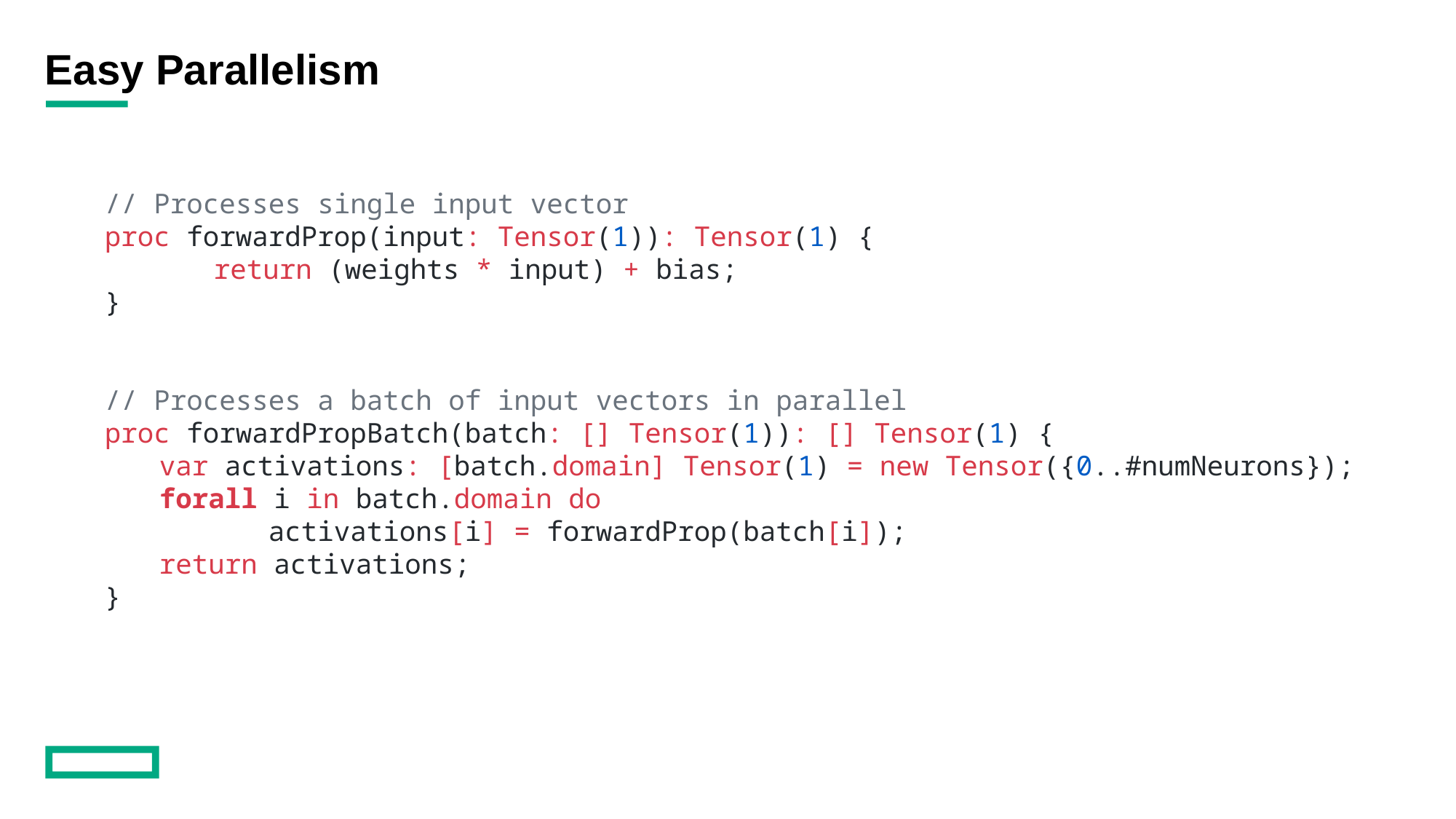

# Easy Parallelism
// Processes single input vector
proc forwardProp(input: Tensor(1)): Tensor(1) {
	return (weights * input) + bias;
}

// Processes a batch of input vectors in parallel
proc forwardPropBatch(batch: [] Tensor(1)): [] Tensor(1) {
var activations: [batch.domain] Tensor(1) = new Tensor({0..#numNeurons});
forall i in batch.domain do
	activations[i] = forwardProp(batch[i]);
return activations;
}